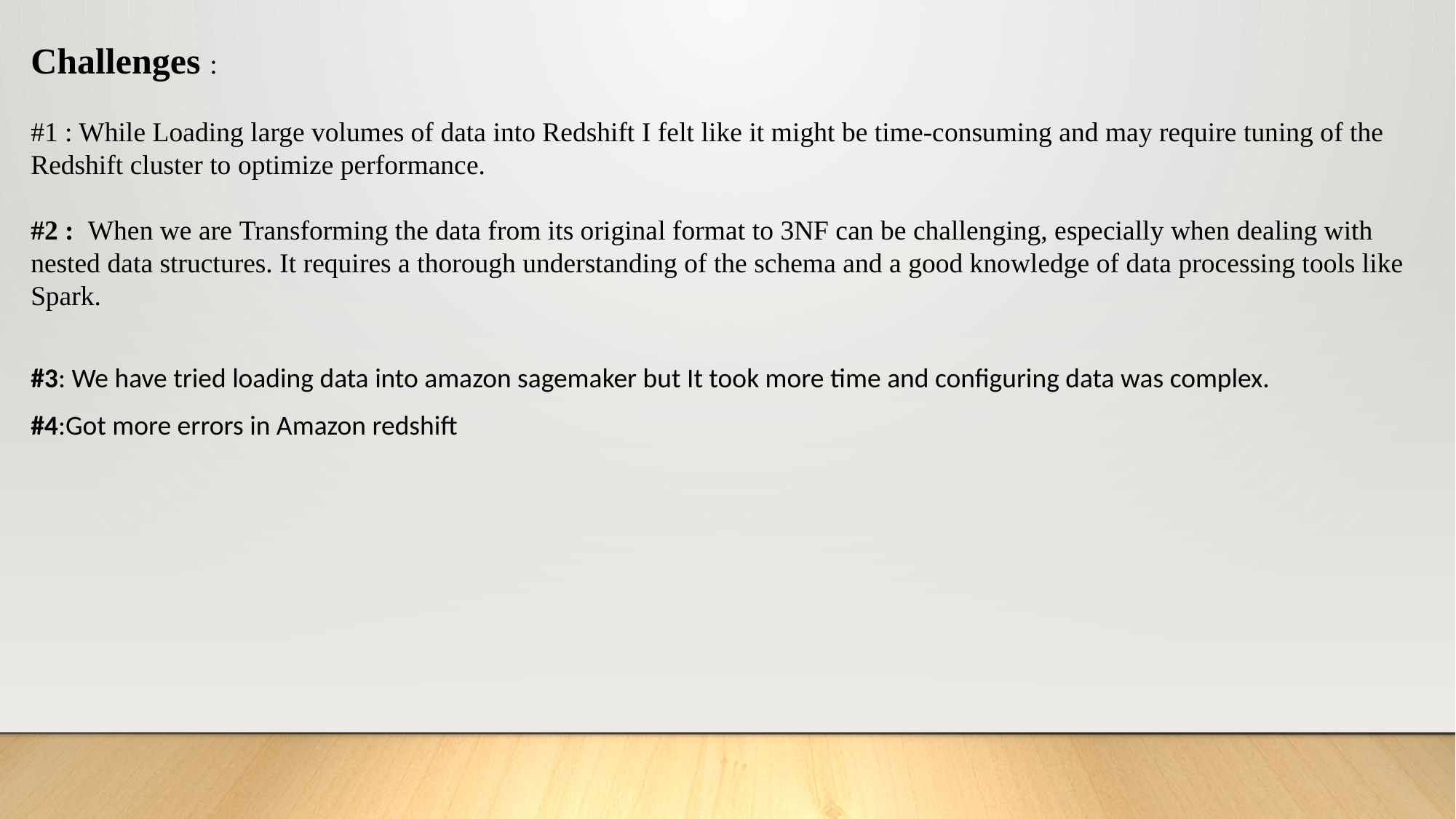

Challenges :

#1 : While Loading large volumes of data into Redshift I felt like it might be time-consuming and may require tuning of the Redshift cluster to optimize performance.

#2 :  When we are Transforming the data from its original format to 3NF can be challenging, especially when dealing with nested data structures. It requires a thorough understanding of the schema and a good knowledge of data processing tools like Spark.

#3: We have tried loading data into amazon sagemaker but It took more time and configuring data was complex.
#4:Got more errors in Amazon redshift